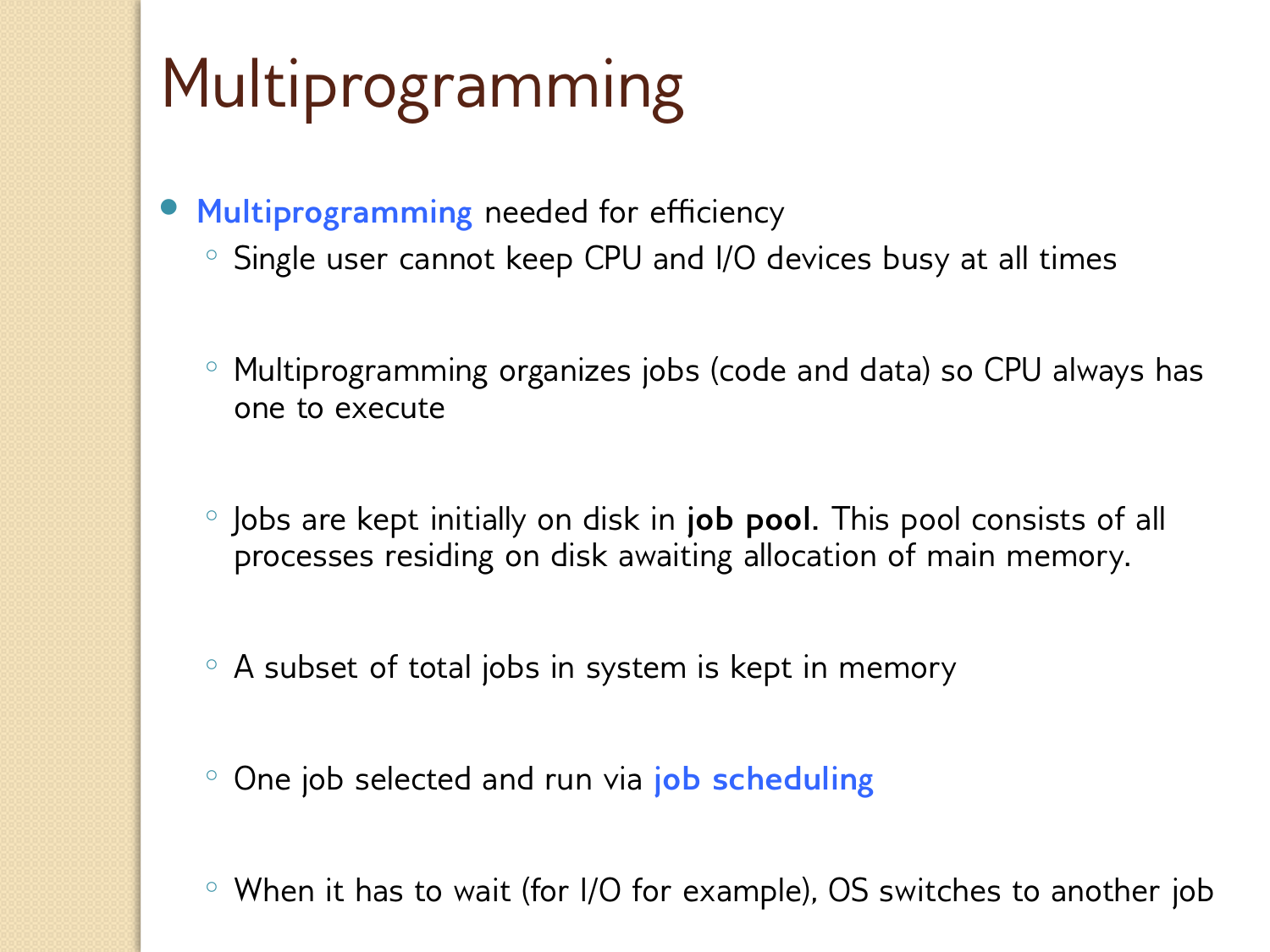

Multiprogramming

Multiprogramming needed for efficiency
Single user cannot keep CPU and I/O devices busy at all times

Multiprogramming organizes jobs (code and data) so CPU always has one to execute

Jobs are kept initially on disk in job pool. This pool consists of all processes residing on disk awaiting allocation of main memory.

A subset of total jobs in system is kept in memory

One job selected and run via job scheduling

When it has to wait (for I/O for example), OS switches to another job